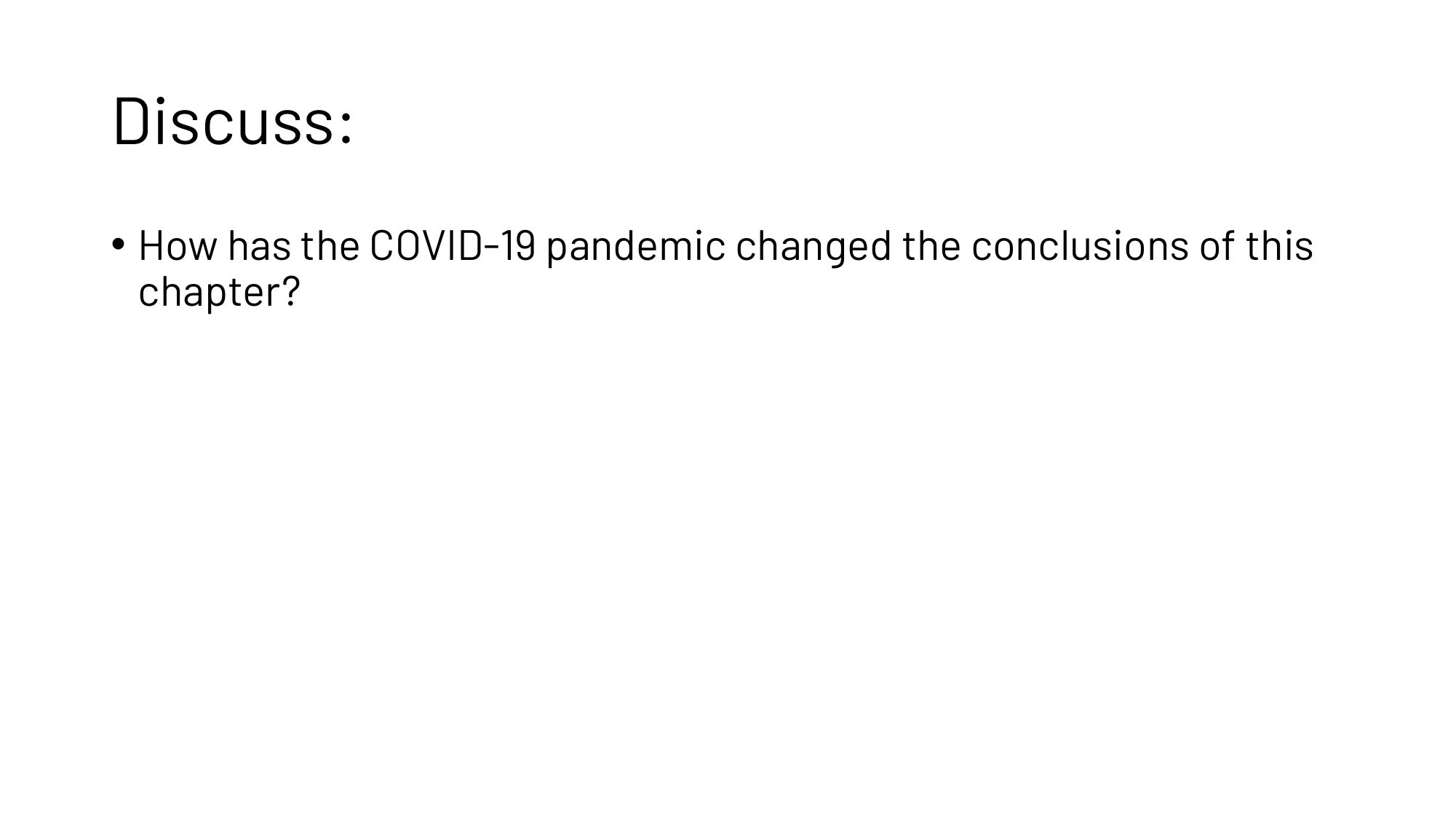

# Discuss:
How has the COVID-19 pandemic changed the conclusions of this chapter?